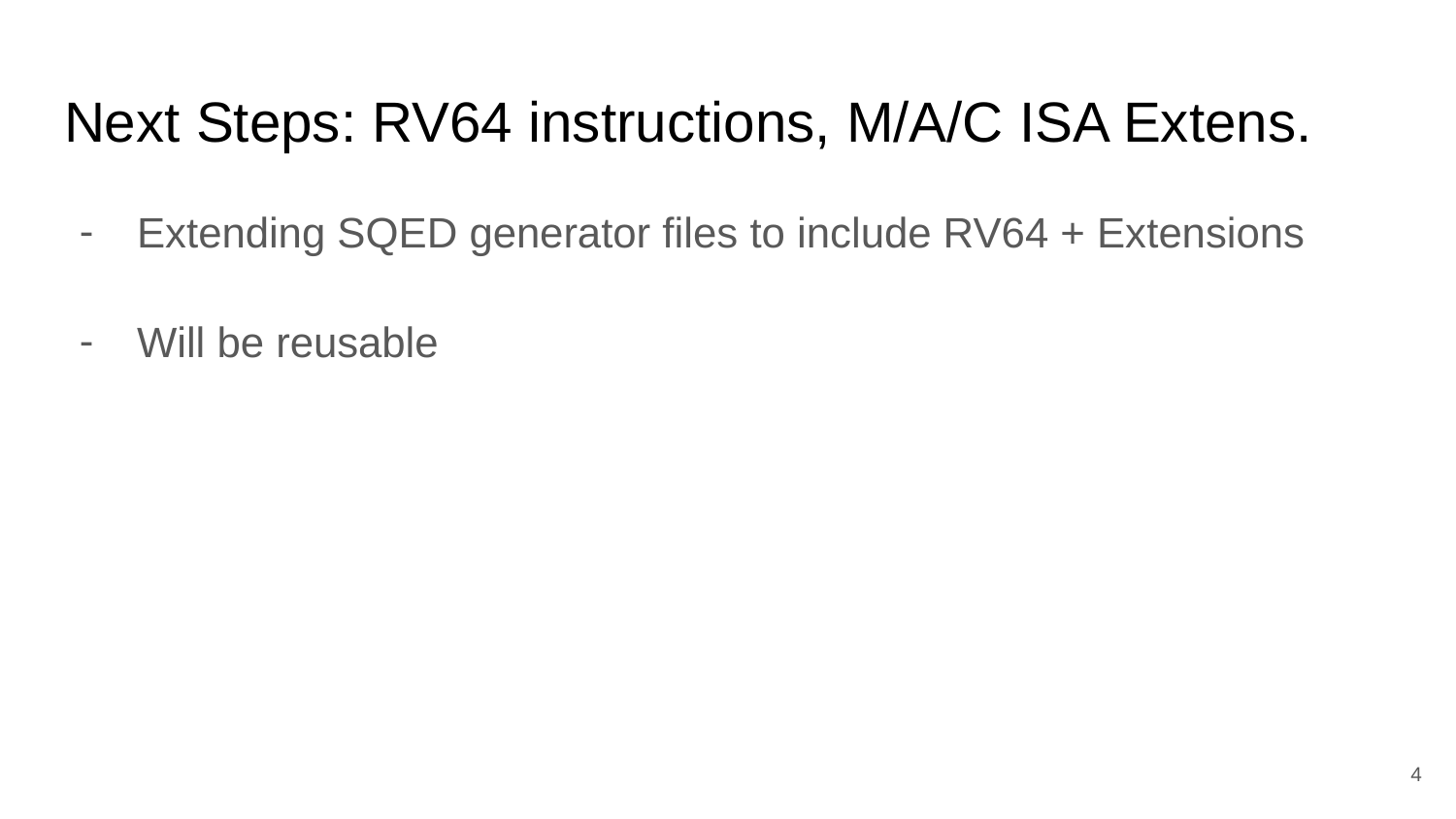

# Next Steps: RV64 instructions, M/A/C ISA Extens.
Extending SQED generator files to include RV64 + Extensions
Will be reusable
4